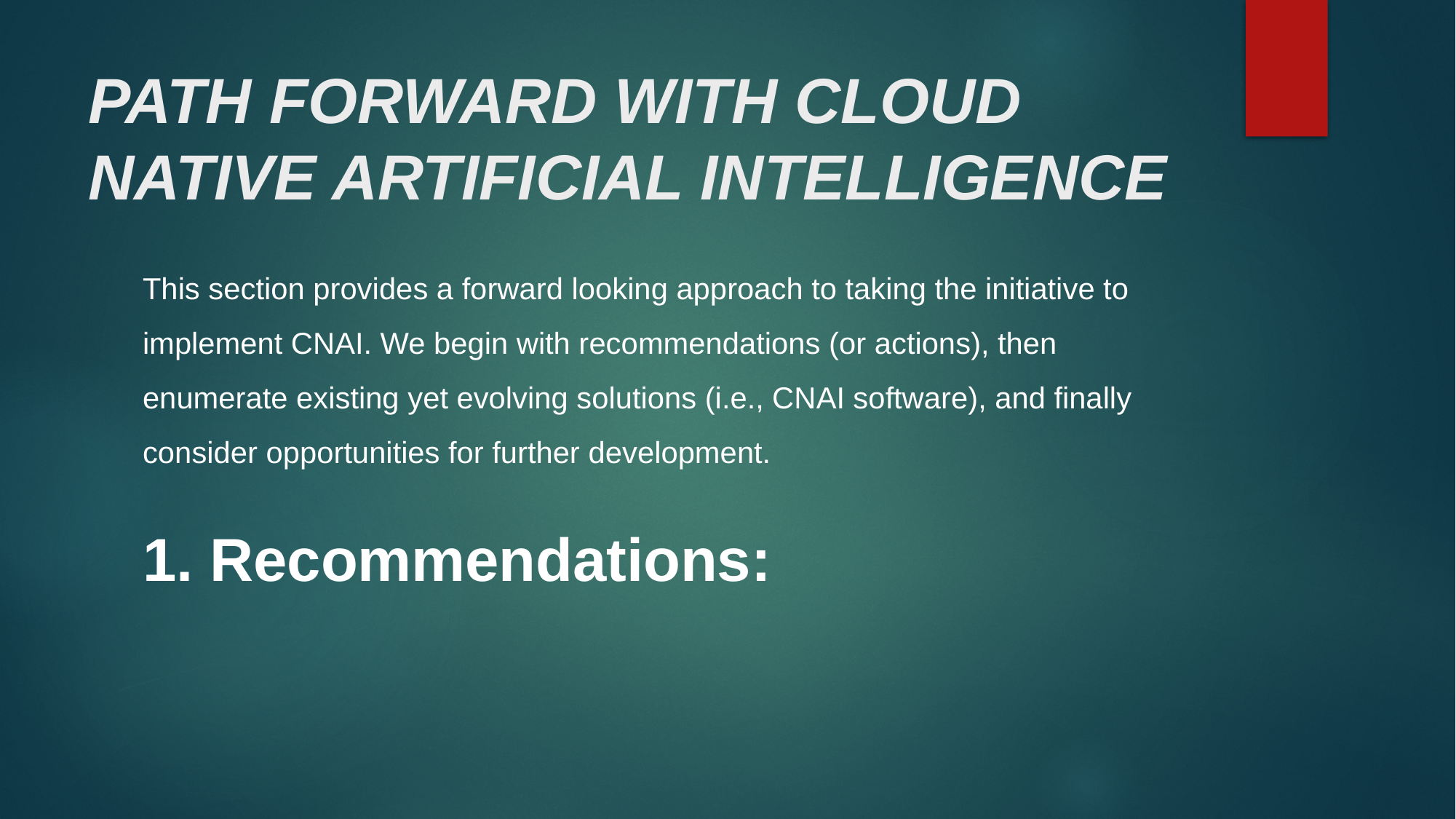

# PATH FORWARD WITH CLOUD NATIVE ARTIFICIAL INTELLIGENCE
This section provides a forward looking approach to taking the initiative to implement CNAI. We begin with recommendations (or actions), then enumerate existing yet evolving solutions (i.e., CNAI software), and finally consider opportunities for further development.
1. Recommendations: